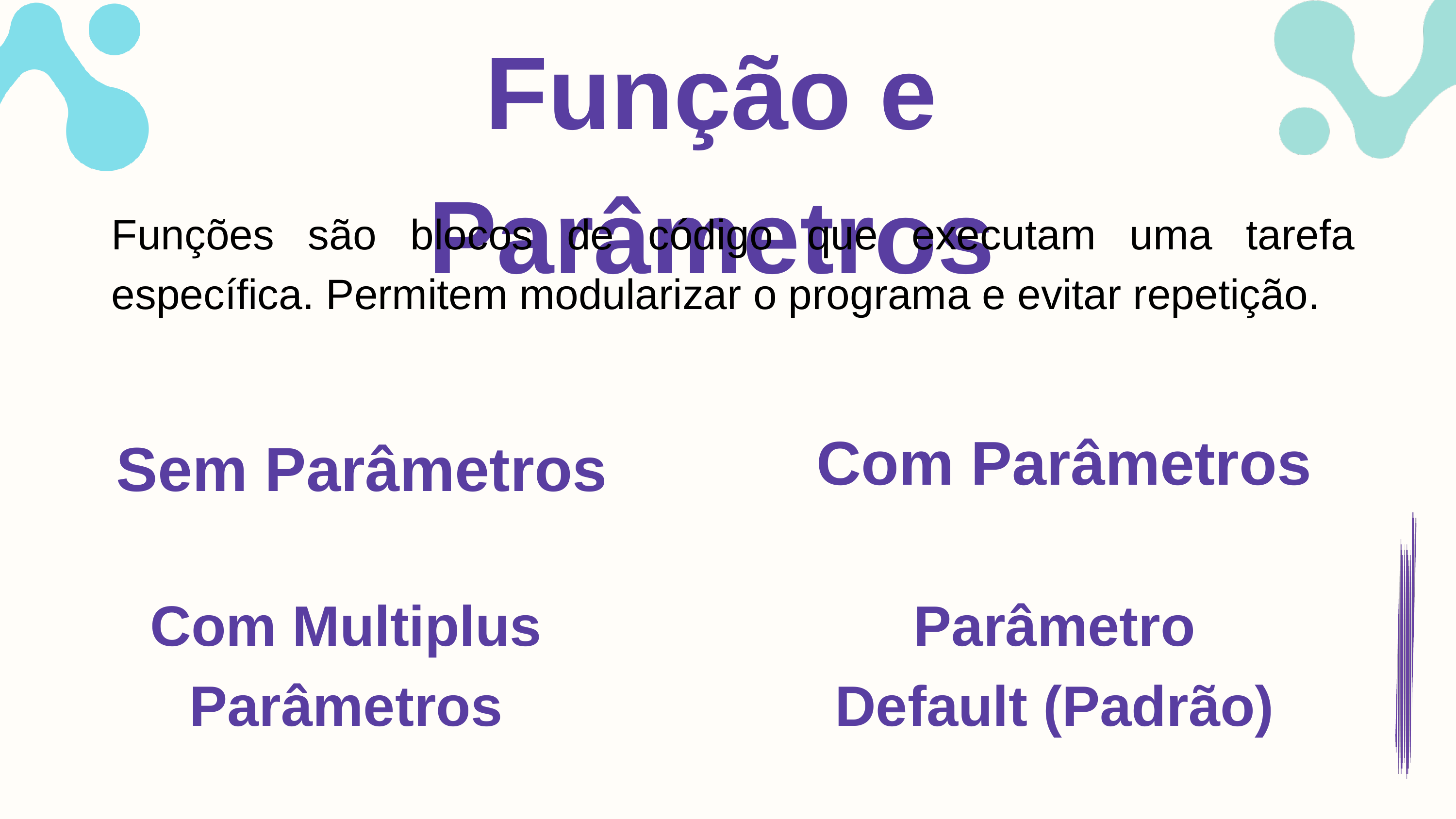

Função e Parâmetros
Funções são blocos de código que executam uma tarefa específica. Permitem modularizar o programa e evitar repetição.
Com Parâmetros
Sem Parâmetros
Com Multiplus Parâmetros
Parâmetro Default (Padrão)